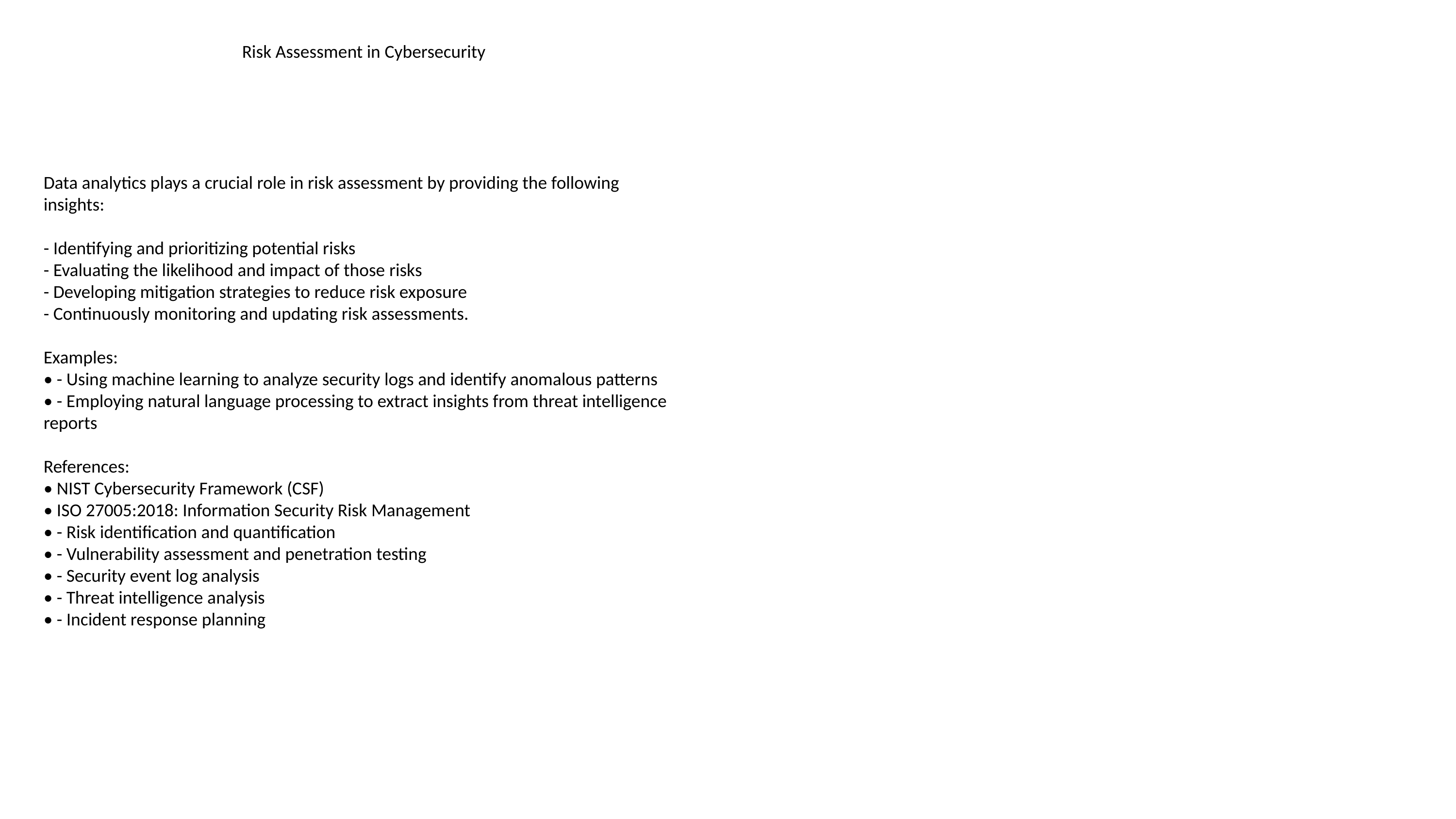

#
Risk Assessment in Cybersecurity

Data analytics plays a crucial role in risk assessment by providing the following insights:
- Identifying and prioritizing potential risks
- Evaluating the likelihood and impact of those risks
- Developing mitigation strategies to reduce risk exposure
- Continuously monitoring and updating risk assessments.
Examples:
• - Using machine learning to analyze security logs and identify anomalous patterns
• - Employing natural language processing to extract insights from threat intelligence reports
References:
• NIST Cybersecurity Framework (CSF)
• ISO 27005:2018: Information Security Risk Management
• - Risk identification and quantification
• - Vulnerability assessment and penetration testing
• - Security event log analysis
• - Threat intelligence analysis
• - Incident response planning